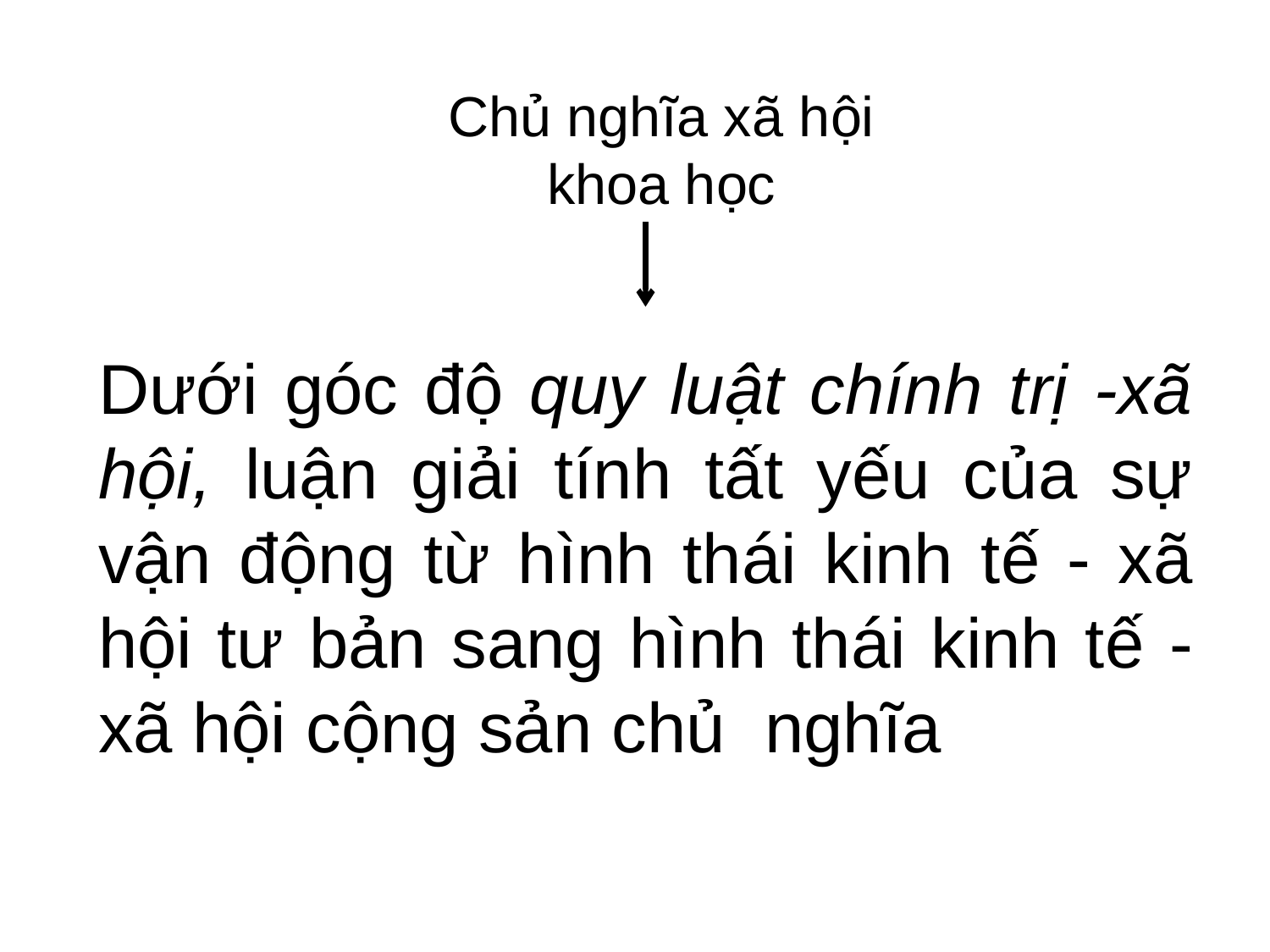

Chủ nghĩa xã hội khoa học
Dưới góc độ quy luật chính trị -xã hội, luận giải tính tất yếu của sự vận động từ hình thái kinh tế - xã hội tư bản sang hình thái kinh tế - xã hội cộng sản chủ  nghĩa